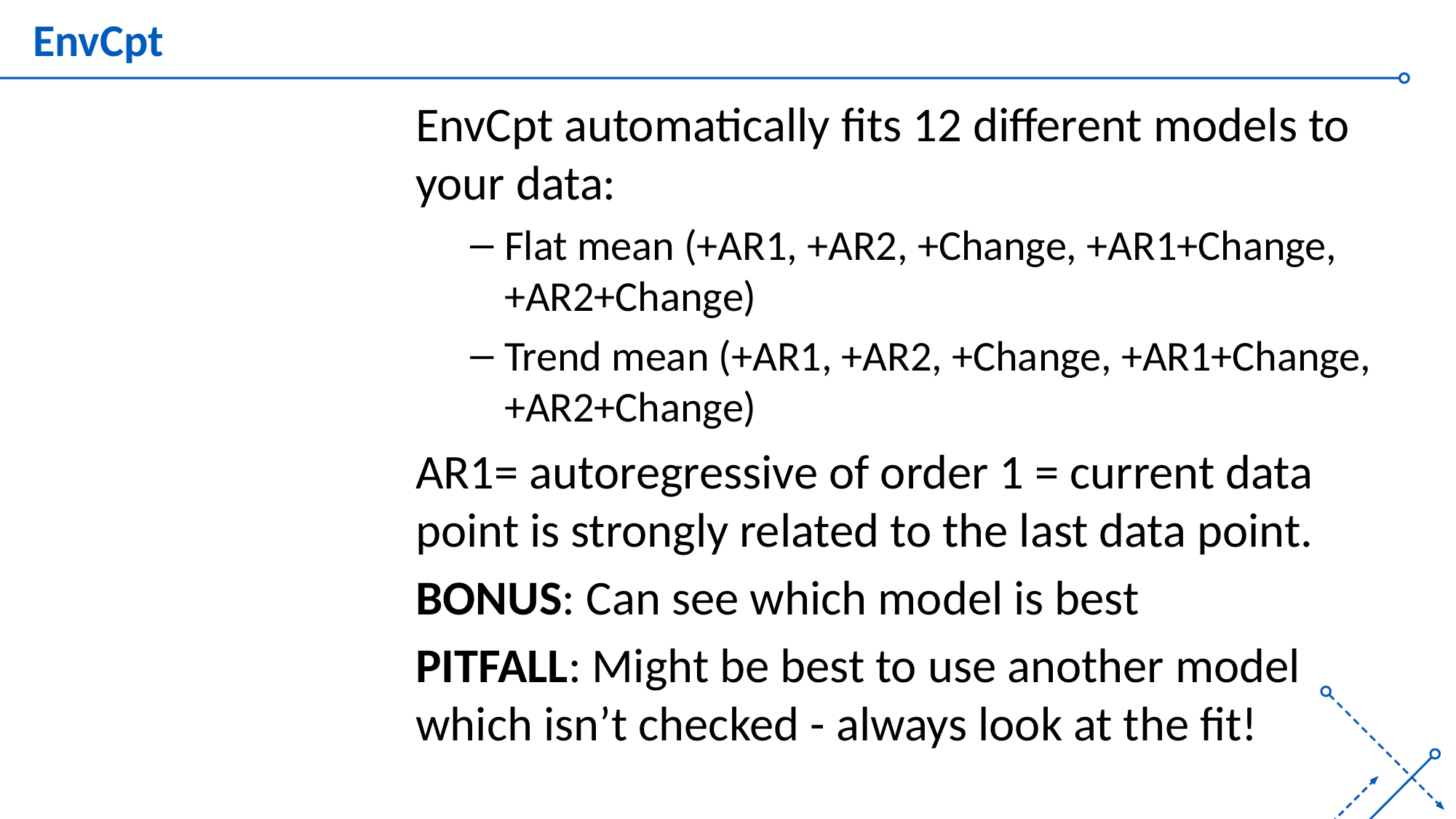

# EnvCpt
EnvCpt automatically fits 12 different models to your data:
Flat mean (+AR1, +AR2, +Change, +AR1+Change, +AR2+Change)
Trend mean (+AR1, +AR2, +Change, +AR1+Change, +AR2+Change)
AR1= autoregressive of order 1 = current data point is strongly related to the last data point.
BONUS: Can see which model is best
PITFALL: Might be best to use another model which isn’t checked - always look at the fit!